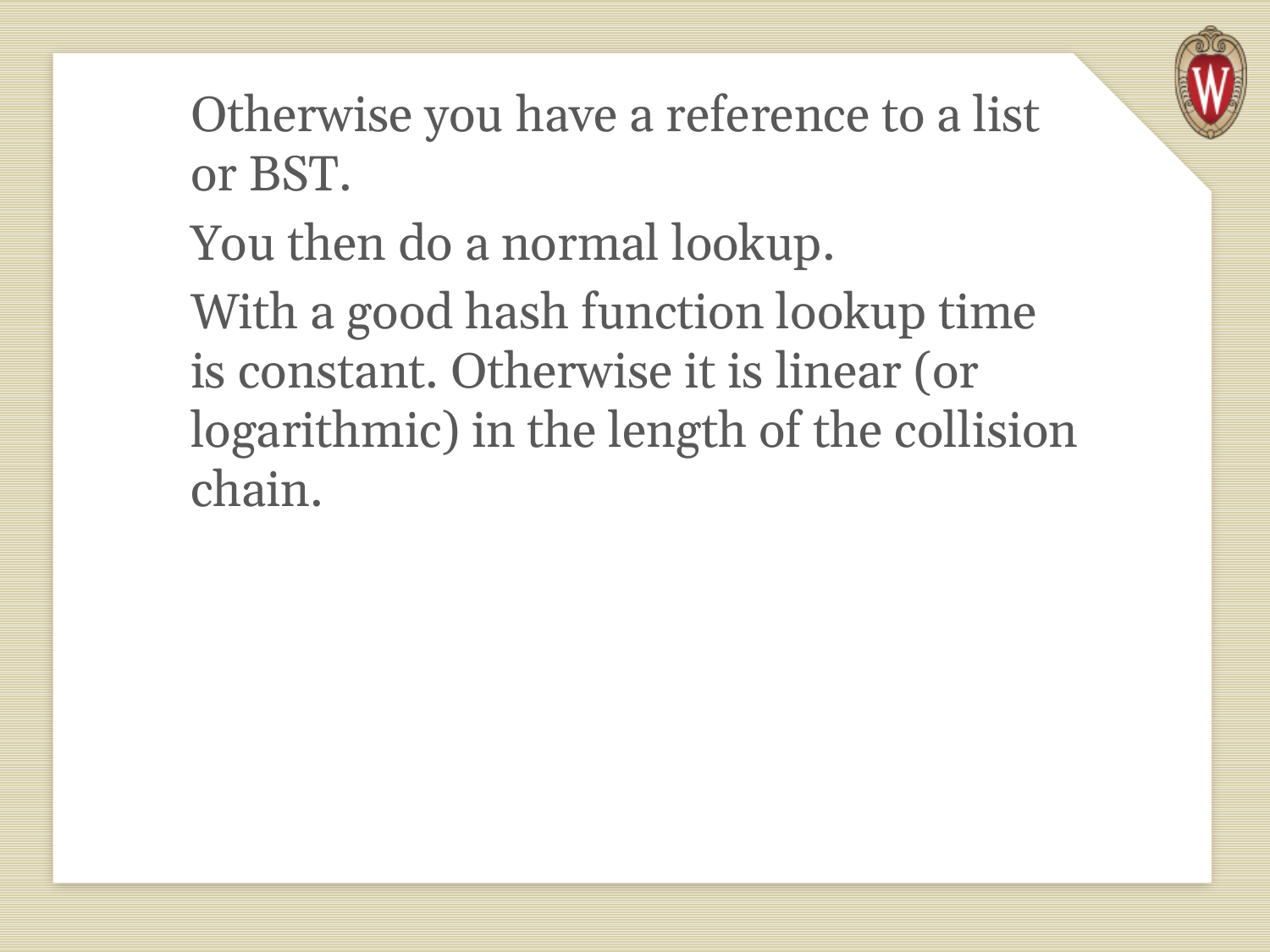

Otherwise you have a reference to a list or BST.
You then do a normal lookup.
With a good hash function lookup time is constant. Otherwise it is linear (or logarithmic) in the length of the collision chain.